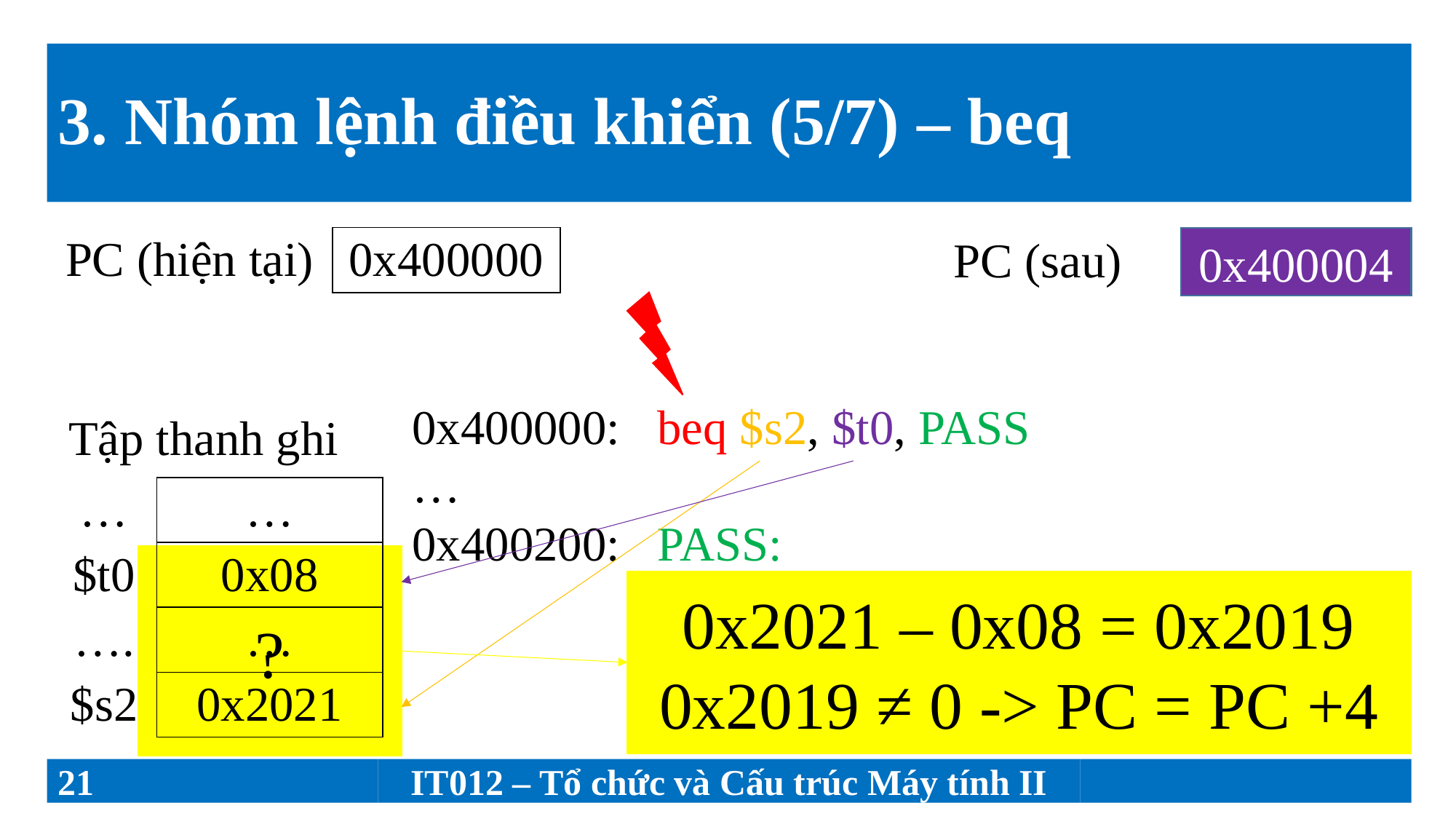

# 3. Nhóm lệnh điều khiển (5/7) – beq
| PC (hiện tại) | 0x400000 |
| --- | --- |

0x400004
| PC (sau) | 0x400000 |
| --- | --- |

0x400000:   beq $s2, $t0, PASS
…
0x400200:   PASS:
Tập thanh ghi
| … | … |
| --- | --- |
| $t0 | 0x08 |
| …. | … |
| $s2 | 0x2021 |
?
0x2021 – 0x08 = 0x2019
0x2019 ≠ 0 -> PC = PC +4
21